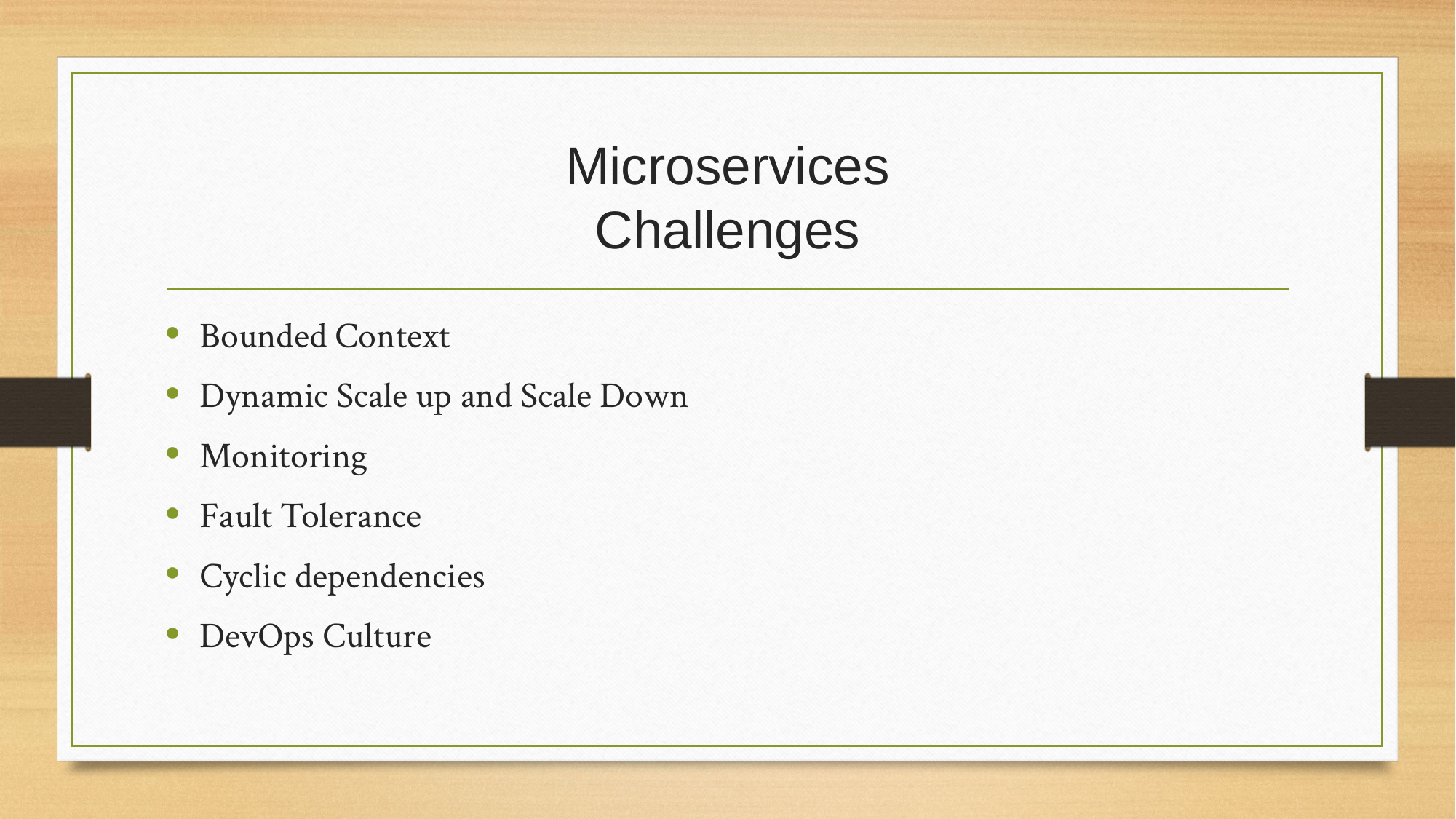

# Microservices Challenges
Bounded Context
Dynamic Scale up and Scale Down
Monitoring
Fault Tolerance
Cyclic dependencies
DevOps Culture